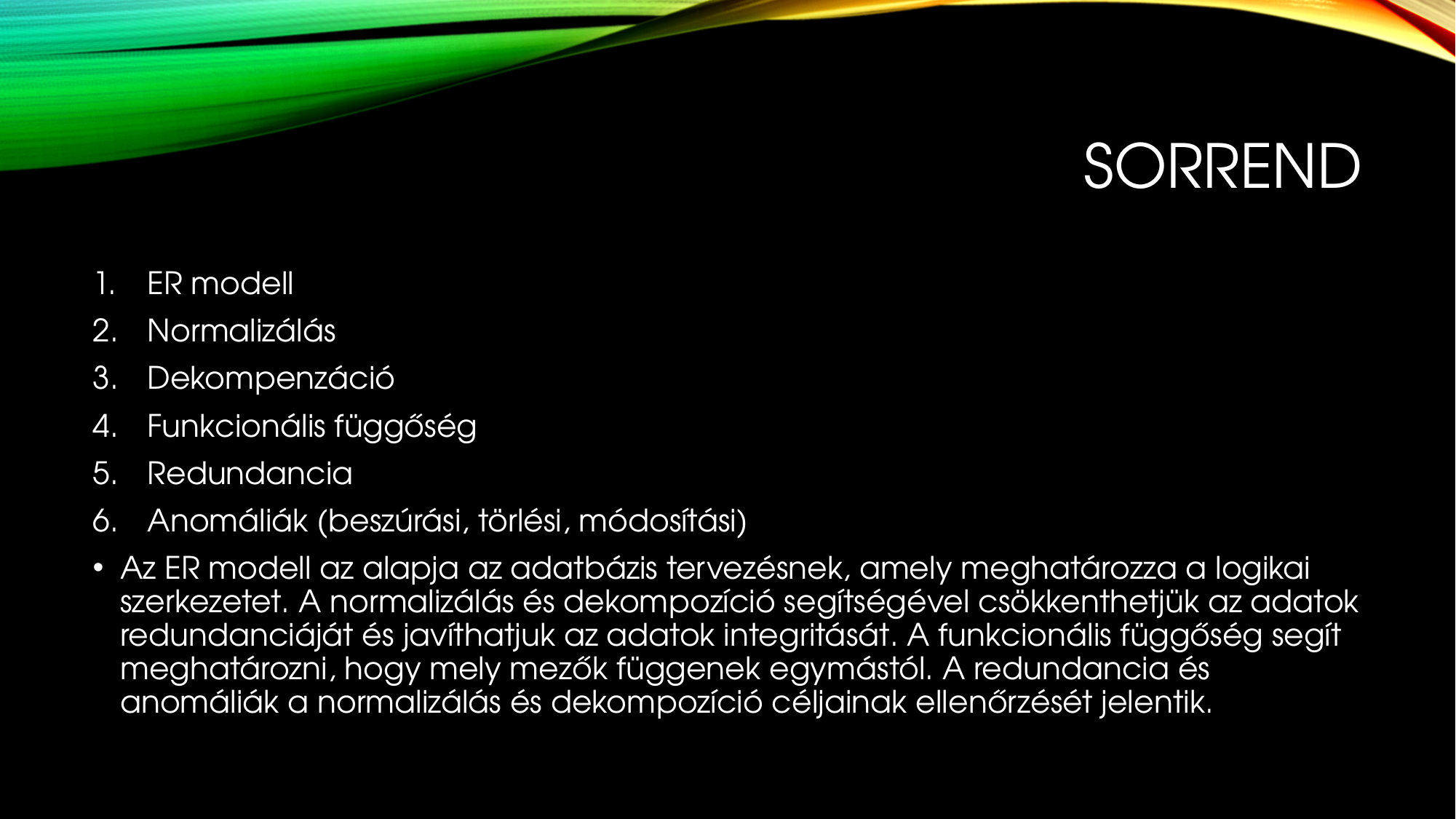

# SORREND
ER modell
Normalizálás
Dekompenzáció
Funkcionális függőség
Redundancia
Anomáliák (beszúrási, törlési, módosítási)
Az ER modell az alapja az adatbázis tervezésnek, amely meghatározza a logikai szerkezetet. A normalizálás és dekompozíció segítségével csökkenthetjük az adatok redundanciáját és javíthatjuk az adatok integritását. A funkcionális függőség segít meghatározni, hogy mely mezők függenek egymástól. A redundancia és anomáliák a normalizálás és dekompozíció céljainak ellenőrzését jelentik.